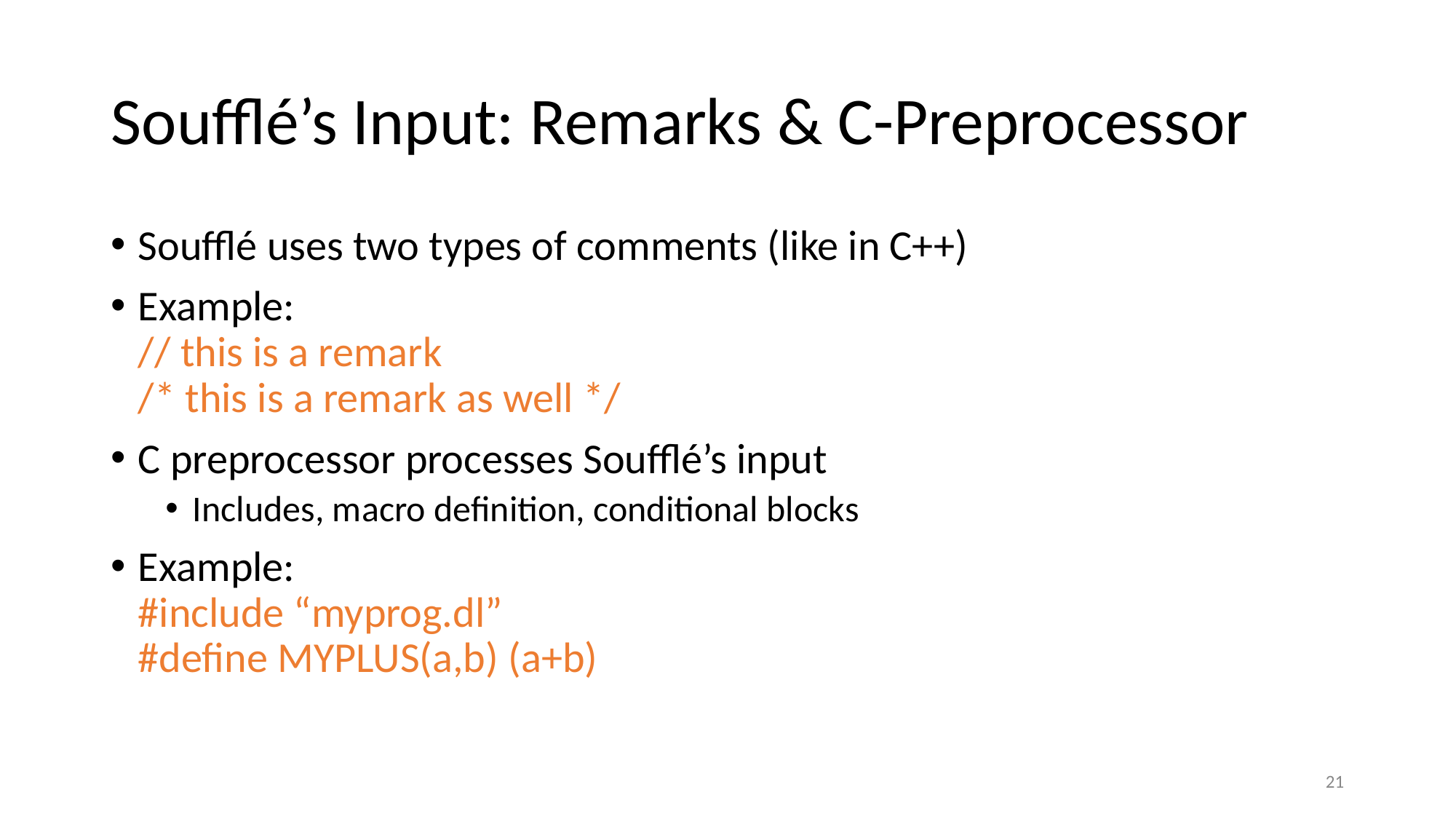

# Soufflé’s Input: Remarks & C-Preprocessor
Soufflé uses two types of comments (like in C++)
Example:
// this is a remark
/* this is a remark as well */
C preprocessor processes Soufflé’s input
Includes, macro definition, conditional blocks
Example:
#include “myprog.dl”
#define MYPLUS(a,b) (a+b)
21